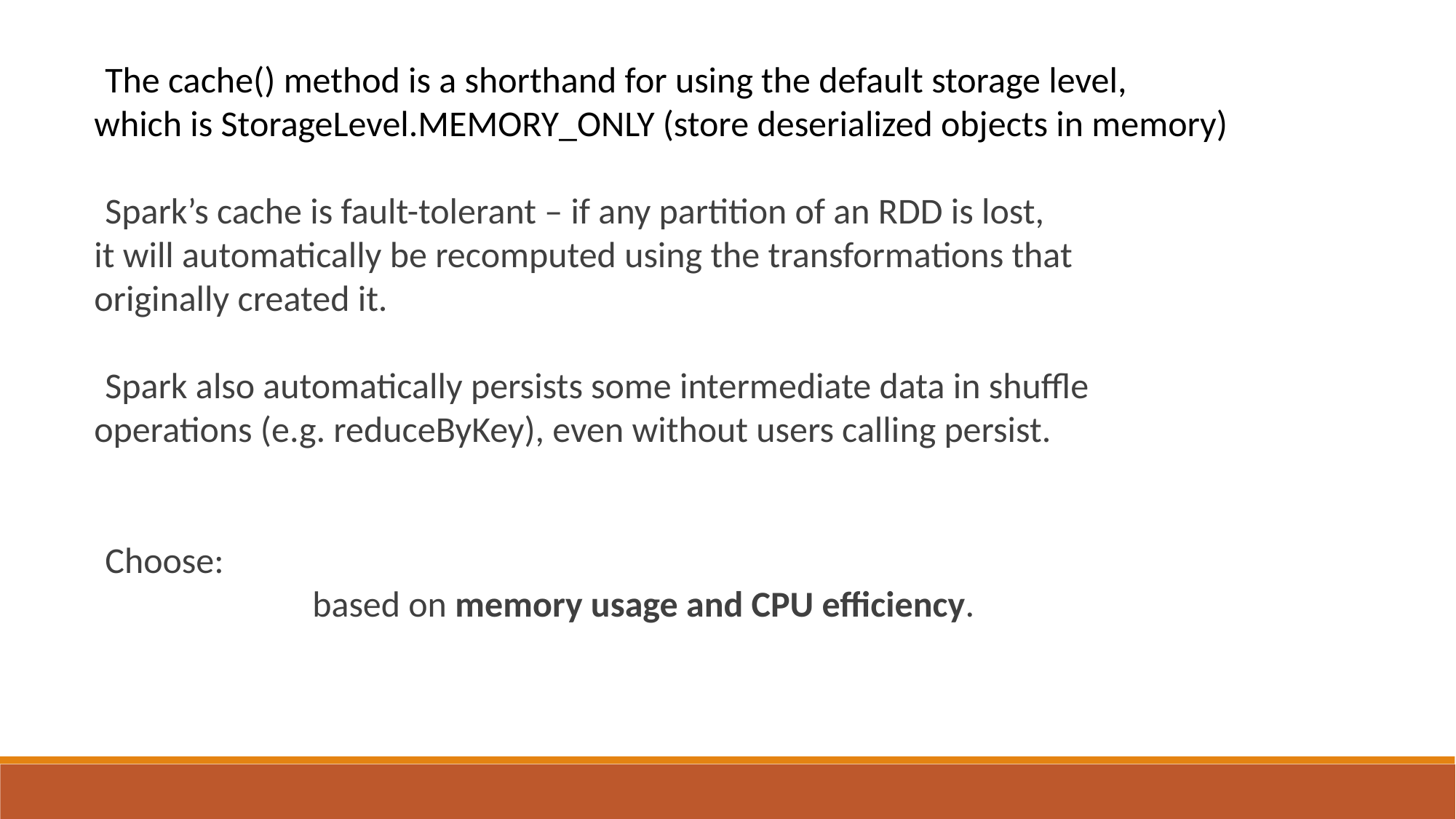

The cache() method is a shorthand for using the default storage level,
which is StorageLevel.MEMORY_ONLY (store deserialized objects in memory)

Spark’s cache is fault-tolerant – if any partition of an RDD is lost,
it will automatically be recomputed using the transformations that
originally created it.

Spark also automatically persists some intermediate data in shuffle
operations (e.g. reduceByKey), even without users calling persist.

Choose:
		based on memory usage and CPU efficiency.